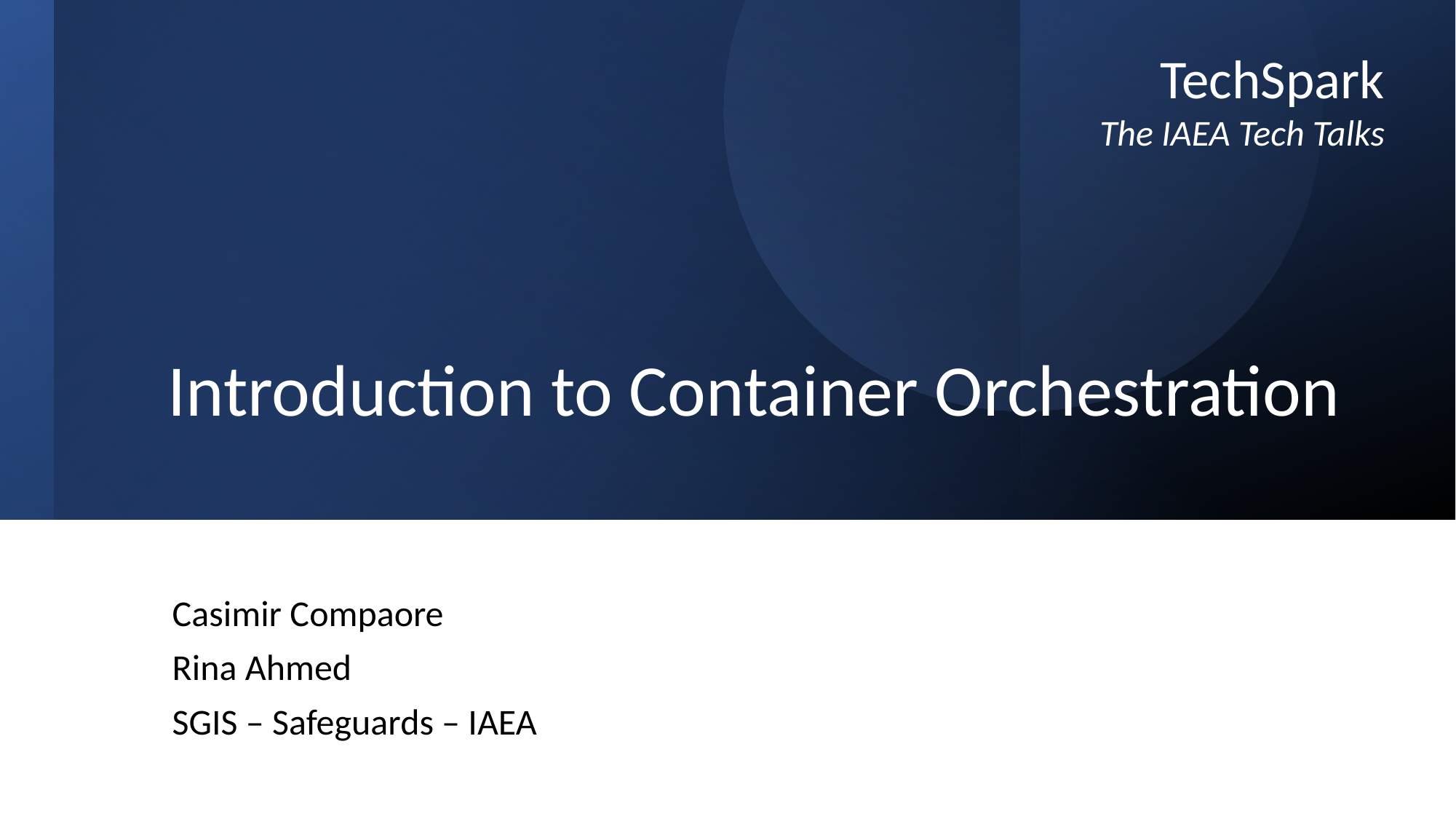

TechSpark
The IAEA Tech Talks
# Introduction to Container Orchestration
Casimir Compaore
Rina Ahmed
SGIS – Safeguards – IAEA